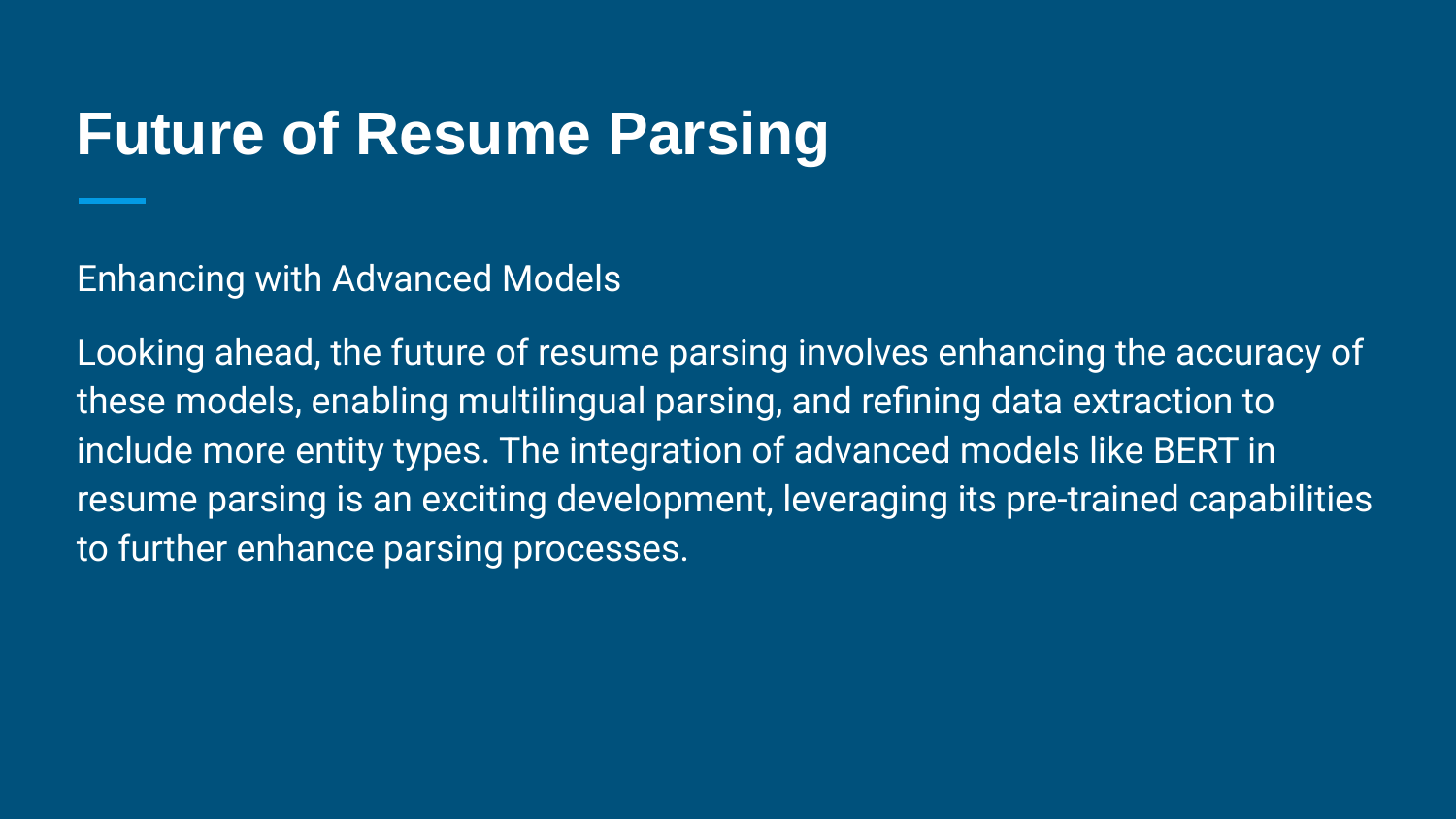

# Future of Resume Parsing
Enhancing with Advanced Models
Looking ahead, the future of resume parsing involves enhancing the accuracy of these models, enabling multilingual parsing, and refining data extraction to include more entity types. The integration of advanced models like BERT in resume parsing is an exciting development, leveraging its pre-trained capabilities to further enhance parsing processes.